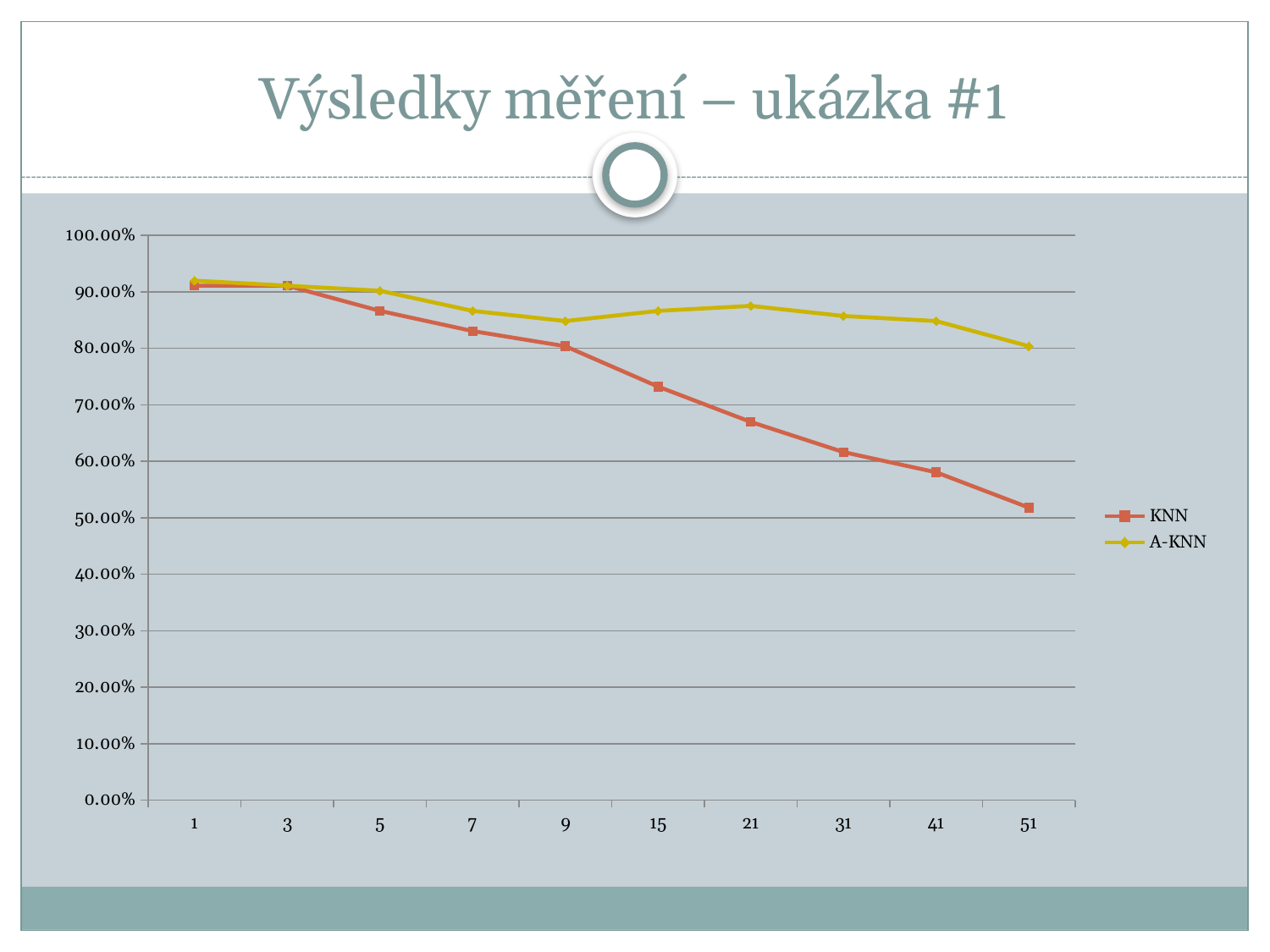

# Výsledky měření – ukázka #1

### Chart

| Category |  |  |
|---|---|---|
| 1 | 0.9107 | 0.9196 |
| 3 | 0.9107 | 0.9107 |
| 5 | 0.8661 | 0.9018 |
| 7 | 0.8304 | 0.8661 |
| 9 | 0.8036 | 0.8482 |
| 15 | 0.7321 | 0.8661 |
| 21 | 0.6696 | 0.875 |
| 31 | 0.6161 | 0.8571 |
| 41 | 0.5804 | 0.8482 |
| 51 | 0.5179 | 0.8036 |